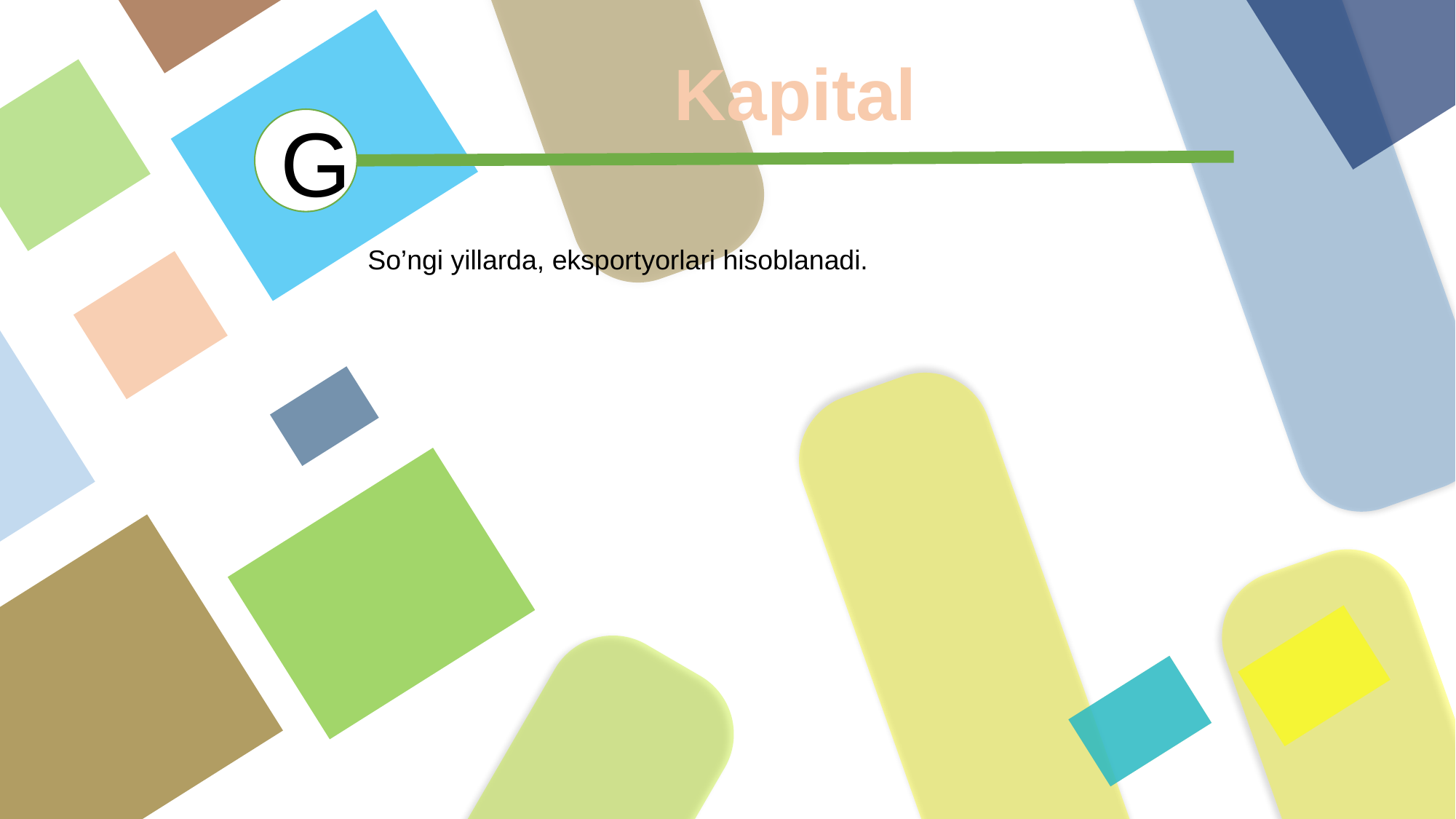

Kapital

G
So’ngi yillarda, eksportyorlari hisoblanadi.

cv